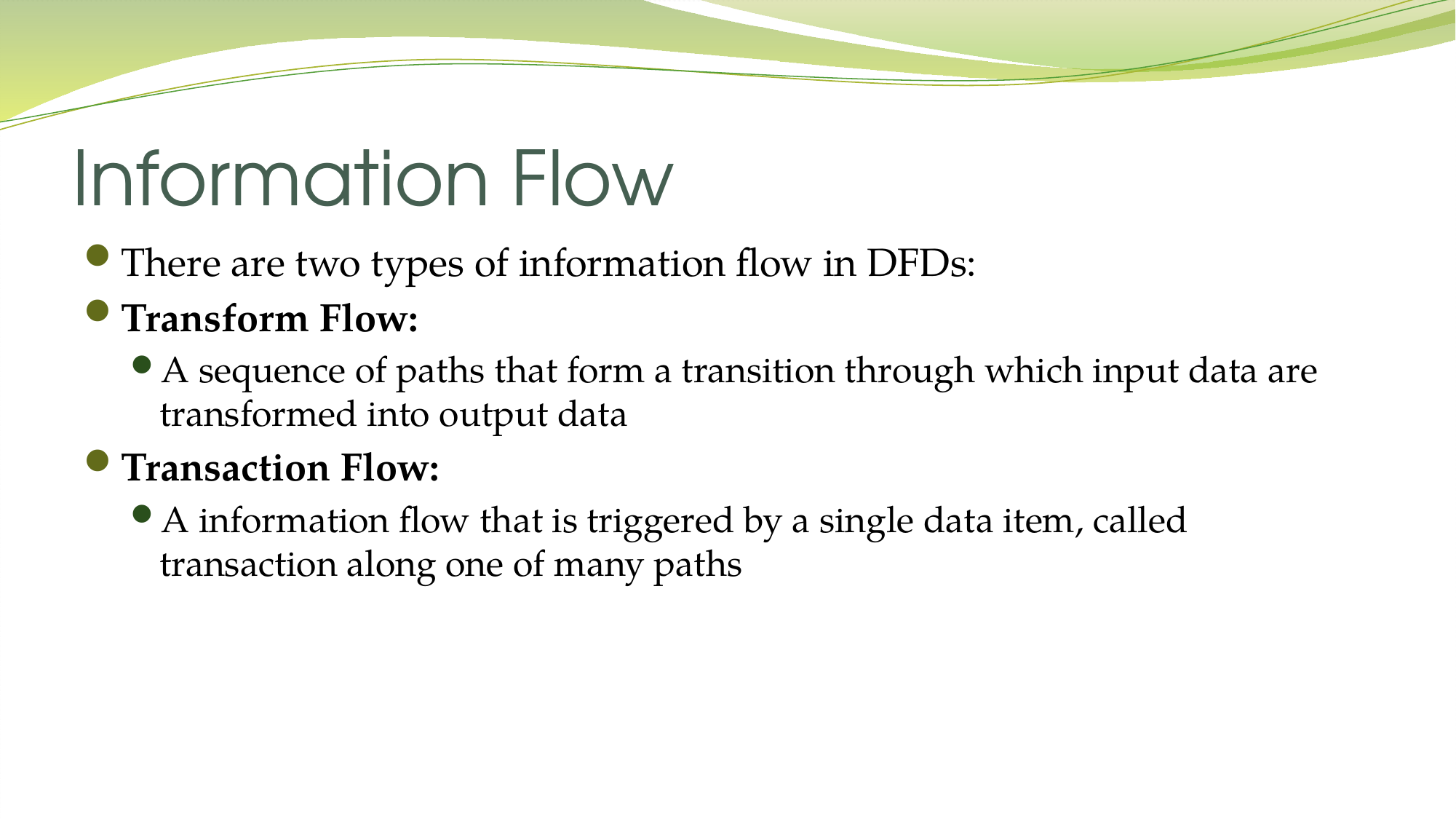

# Information Flow
There are two types of information flow in DFDs:
Transform Flow:
A sequence of paths that form a transition through which input data are transformed into output data
Transaction Flow:
A information flow that is triggered by a single data item, called transaction along one of many paths